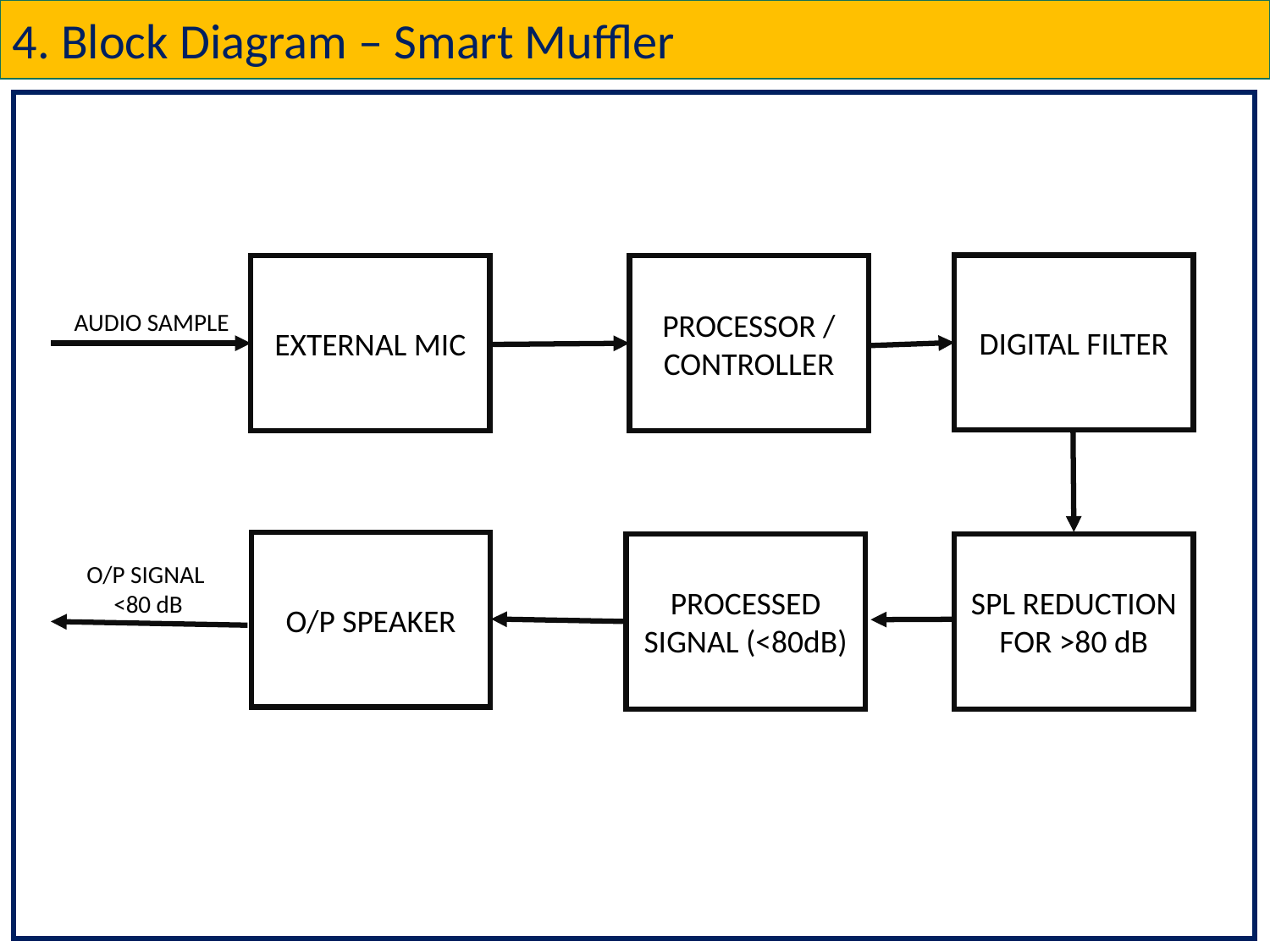

4. Block Diagram – Smart Muffler

DIGITAL FILTER
EXTERNAL MIC
PROCESSOR / CONTROLLER
AUDIO SAMPLE
O/P SPEAKER
PROCESSED SIGNAL (<80dB)
SPL REDUCTION FOR >80 dB
O/P SIGNAL
<80 dB